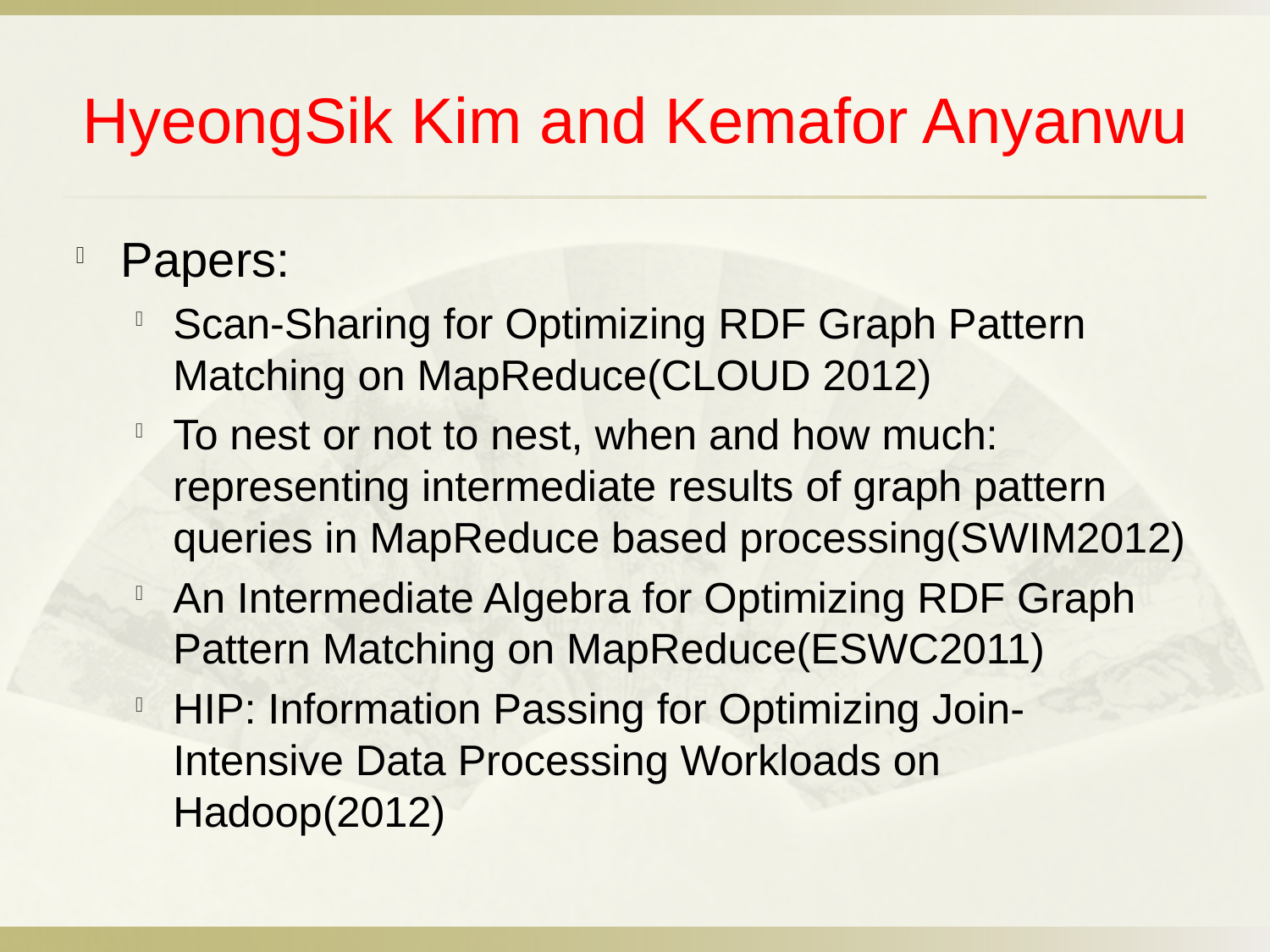

# HyeongSik Kim and Kemafor Anyanwu
Papers:
Scan-Sharing for Optimizing RDF Graph Pattern Matching on MapReduce(CLOUD 2012)
To nest or not to nest, when and how much: representing intermediate results of graph pattern queries in MapReduce based processing(SWIM2012)
An Intermediate Algebra for Optimizing RDF Graph Pattern Matching on MapReduce(ESWC2011)
HIP: Information Passing for Optimizing Join-Intensive Data Processing Workloads on Hadoop(2012)